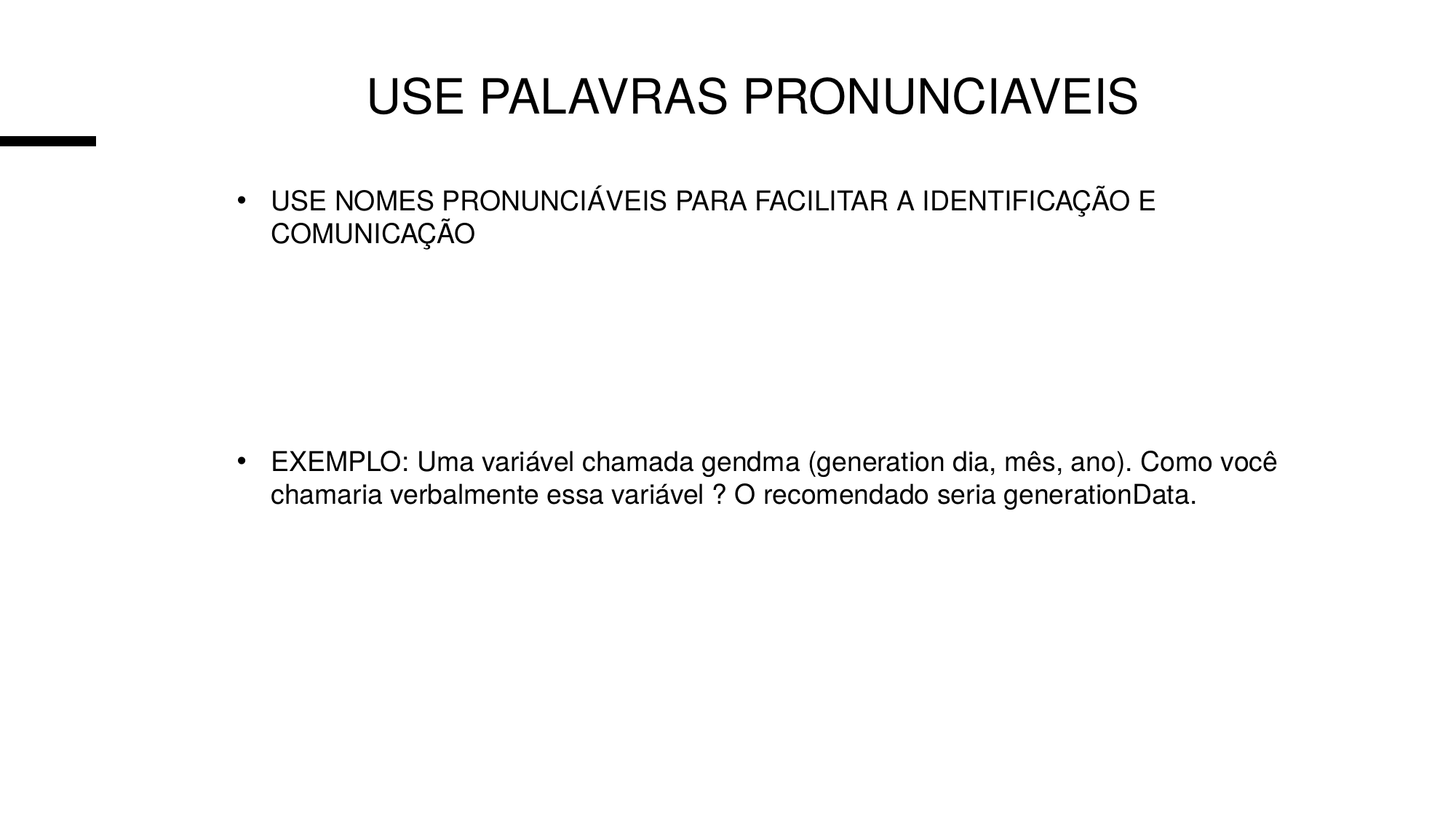

USE PALAVRAS PRONUNCIAVEIS
USE NOMES PRONUNCIÁVEIS PARA FACILITAR A IDENTIFICAÇÃO E COMUNICAÇÃO
EXEMPLO: Uma variável chamada gendma (generation dia, mês, ano). Como você chamaria verbalmente essa variável ? O recomendado seria generationData.